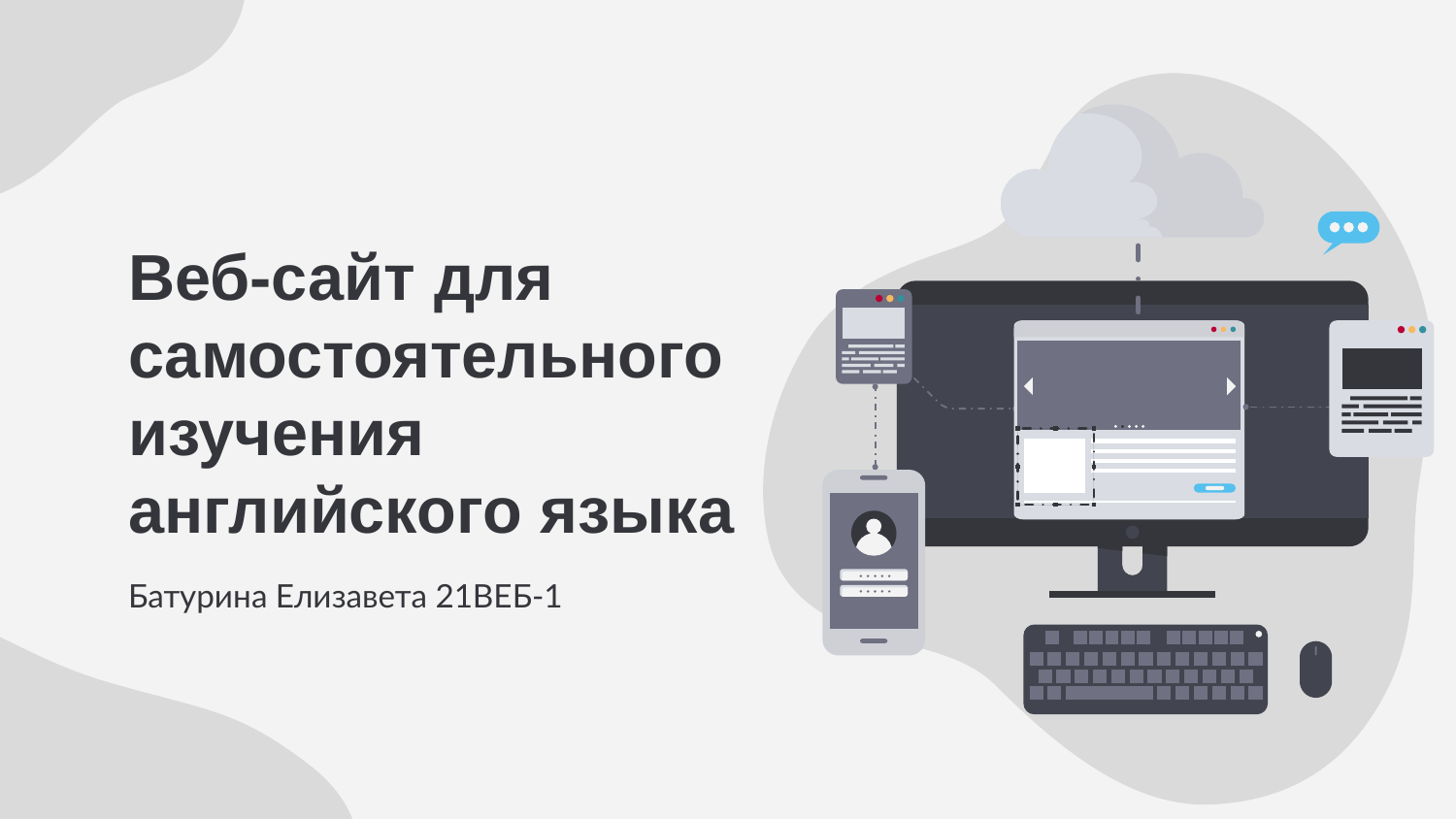

# Веб-сайт для самостоятельного изучения английского языка

Батурина Елизавета 21ВЕБ-1